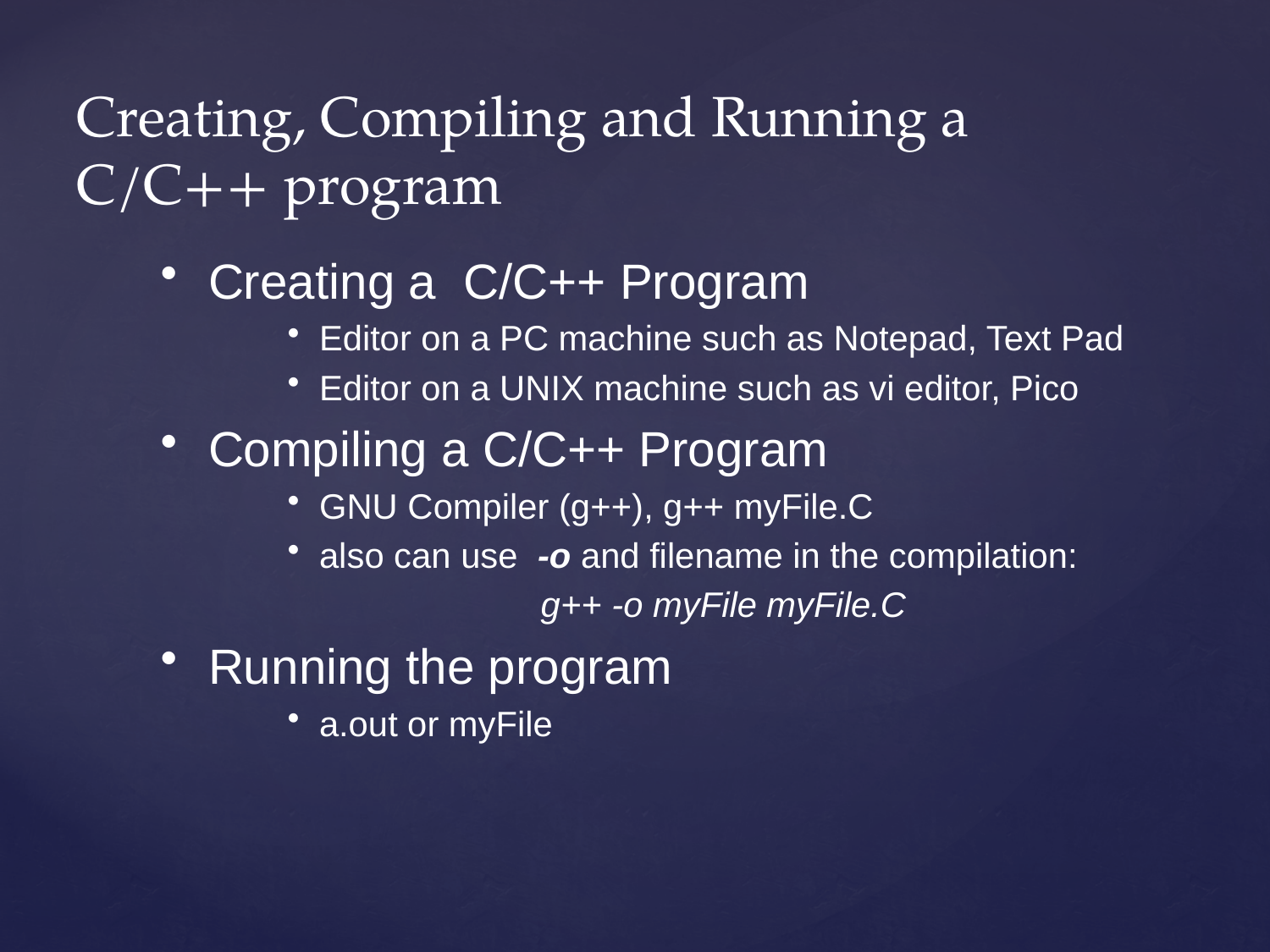

# Creating, Compiling and Running a C/C++ program
Creating a  C/C++ Program
Editor on a PC machine such as Notepad, Text Pad
Editor on a UNIX machine such as vi editor, Pico
Compiling a C/C++ Program
GNU Compiler (g++), g++ myFile.C
also can use  -o and filename in the compilation:
                          g++ -o myFile myFile.C
Running the program
a.out or myFile